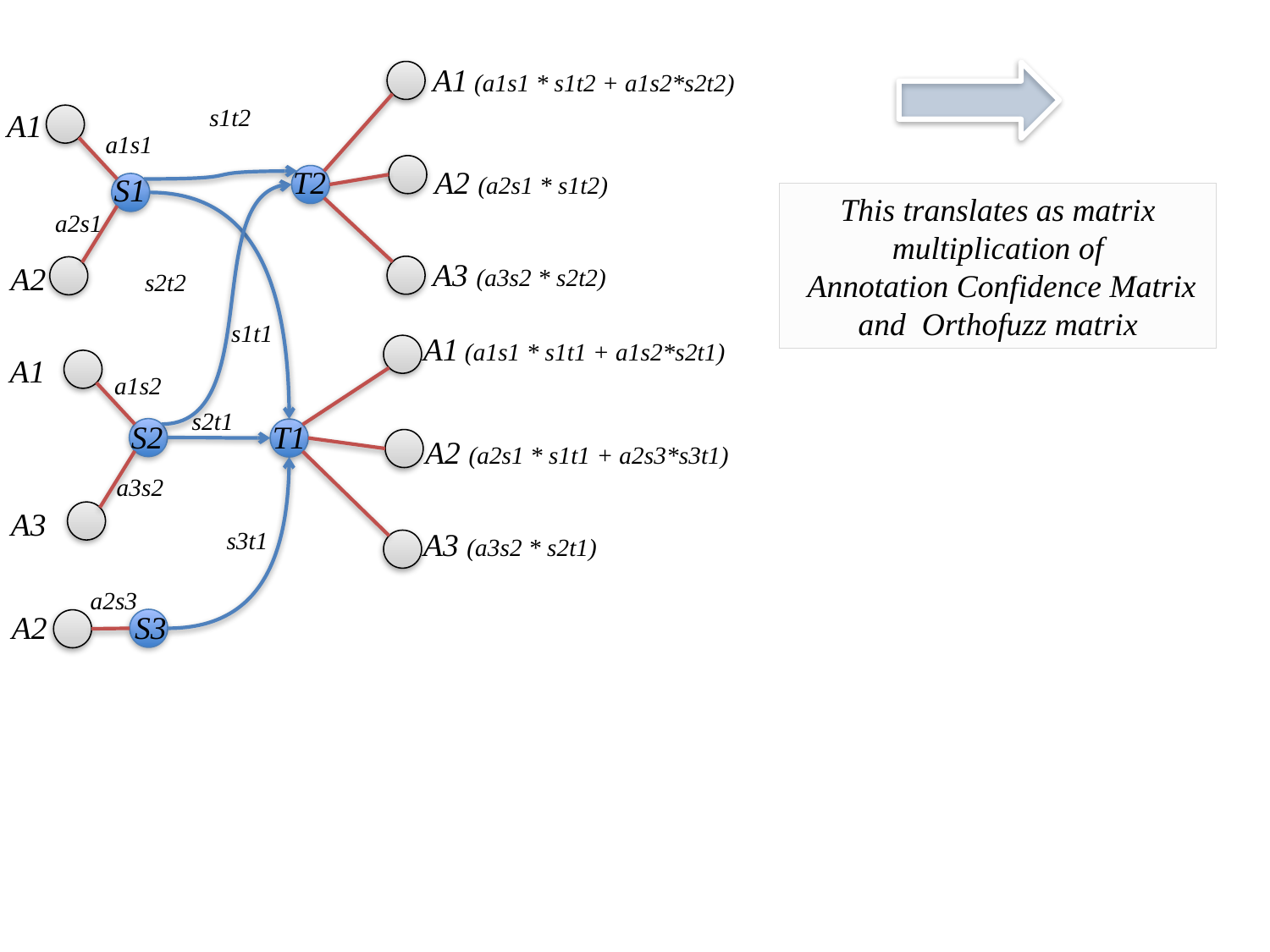

A1 (a1s1 * s1t2 + a1s2*s2t2)

s1t2
A1

a1s1

T2
S1

a2s1
A2

s2t2
s1t1

A1

a1s2
s2t1
S2
T1

a3s2
A3

s3t1

a2s3
S3
A2

A2 (a2s1 * s1t2)

This translates as matrix multiplication of
 Annotation Confidence Matrix and  Orthofuzz matrix
A3 (a3s2 * s2t2)
A1 (a1s1 * s1t1 + a1s2*s2t1)
A2 (a2s1 * s1t1 + a2s3*s3t1)

A3 (a3s2 * s2t1)